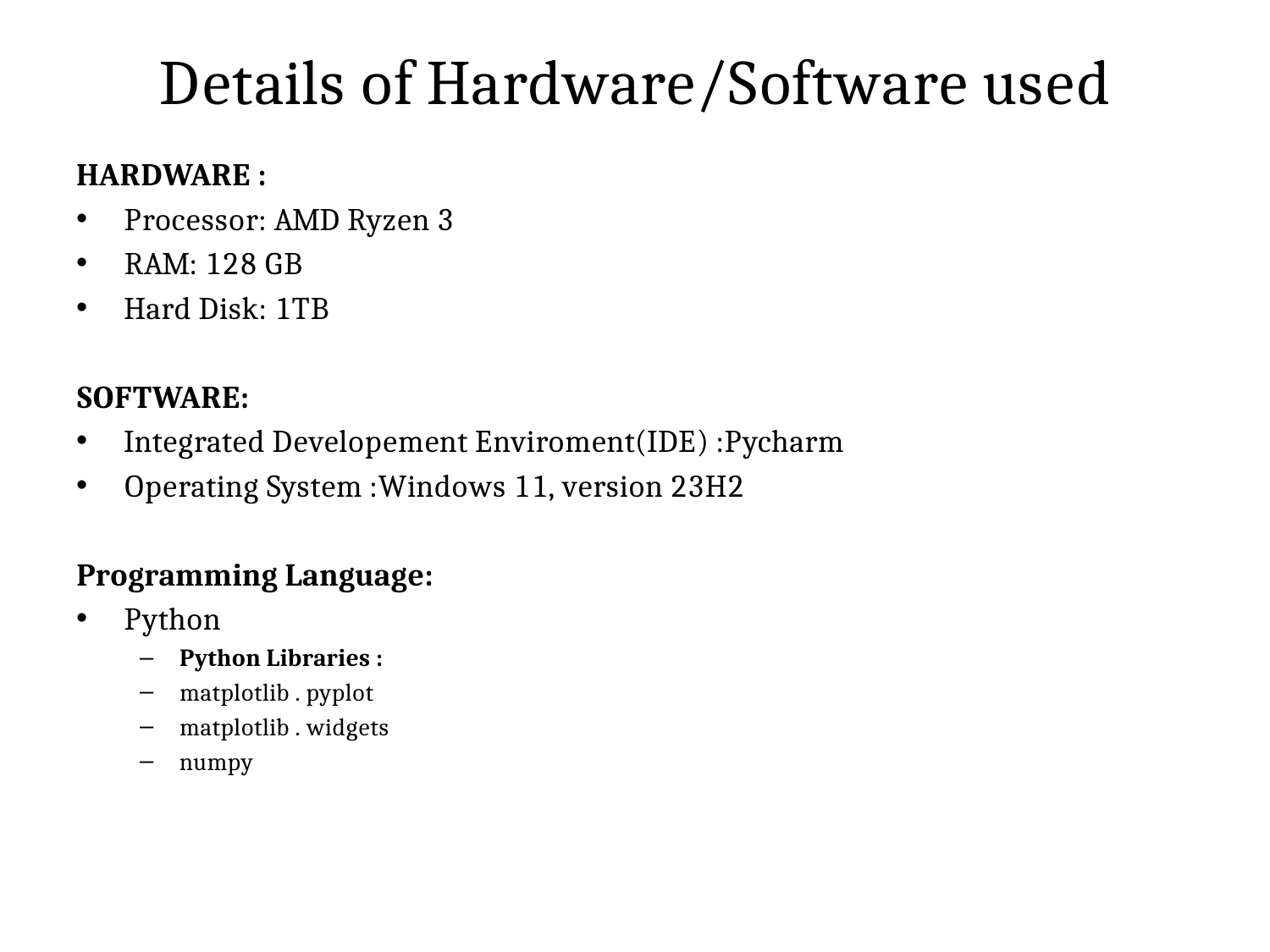

# Details of Hardware/Software used
HARDWARE :
Processor: AMD Ryzen 3
RAM: 128 GB
Hard Disk: 1TB

SOFTWARE:
Integrated Developement Enviroment(IDE) :Pycharm
Operating System :Windows 11, version 23H2

Programming Language:
Python
Python Libraries :
matplotlib . pyplot
matplotlib . widgets
numpy